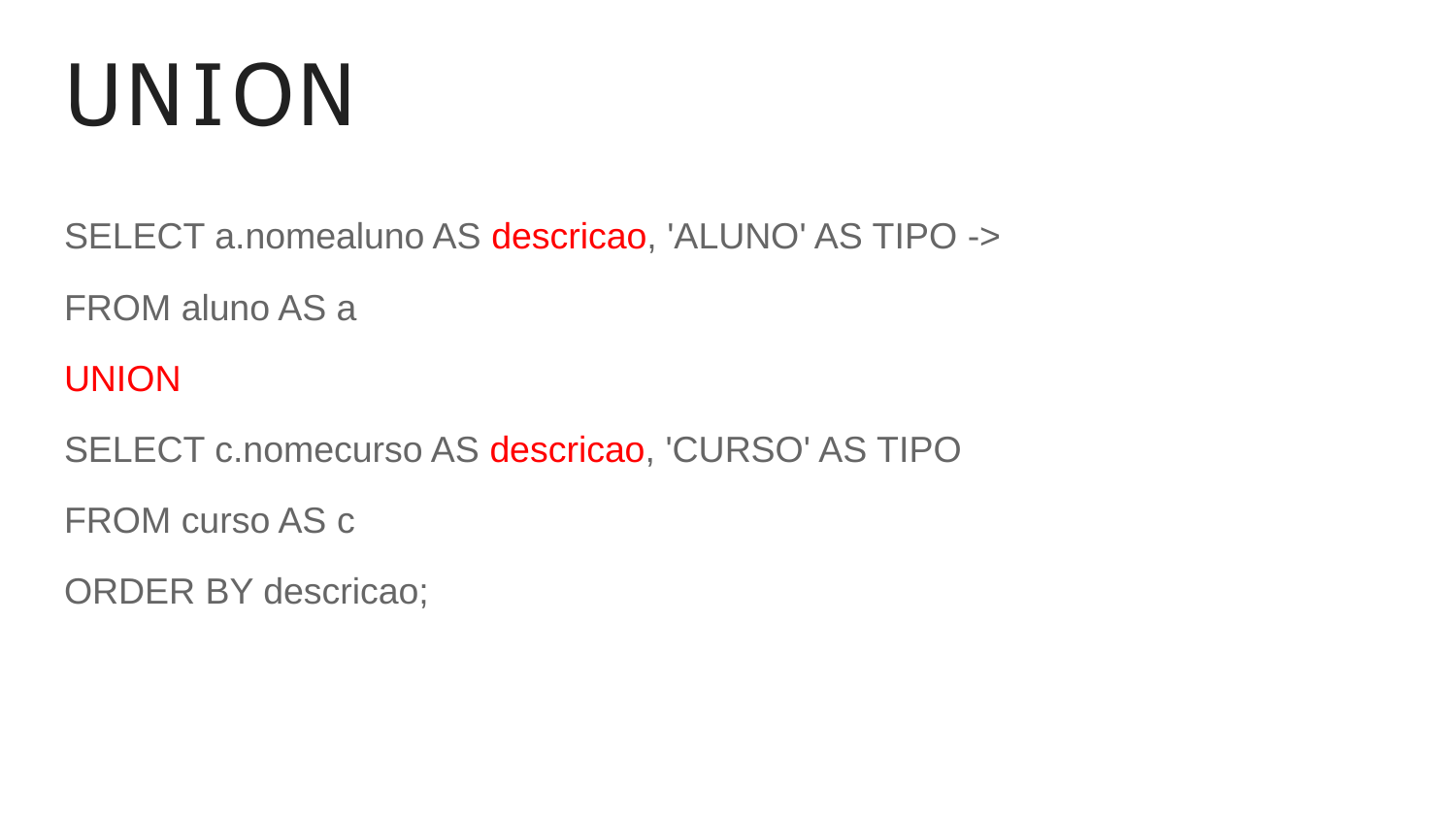

# UNION
SELECT a.nomealuno AS descricao, 'ALUNO' AS TIPO ->
FROM aluno AS a
UNION
SELECT c.nomecurso AS descricao, 'CURSO' AS TIPO
FROM curso AS c
ORDER BY descricao;